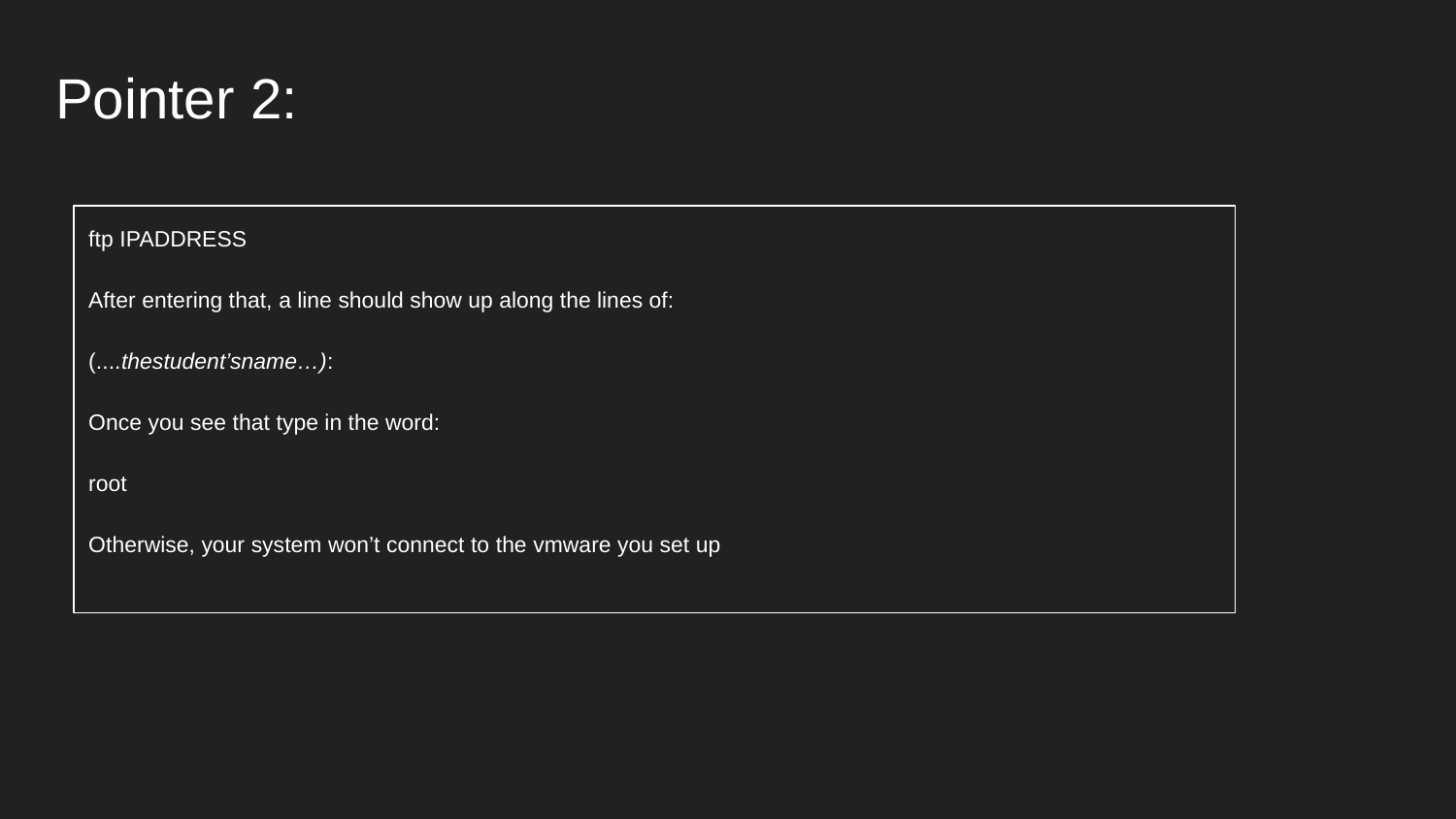

# Pointer 2:
ftp IPADDRESS

After entering that, a line should show up along the lines of:

(....thestudent’sname…):

Once you see that type in the word:

root

Otherwise, your system won’t connect to the vmware you set up